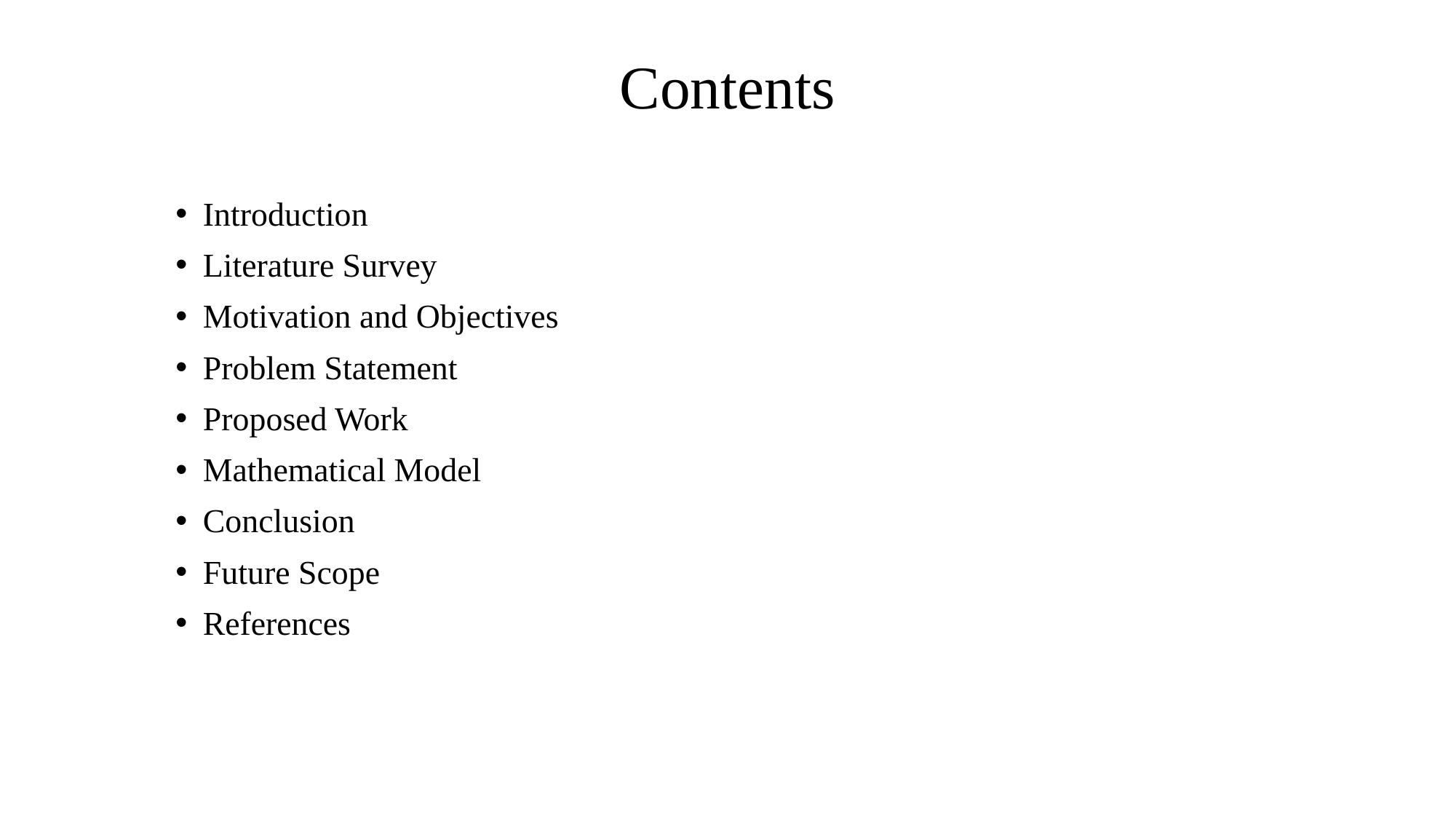

# Contents

Introduction
Literature Survey
Motivation and Objectives
Problem Statement
Proposed Work
Mathematical Model
Conclusion
Future Scope
References
2